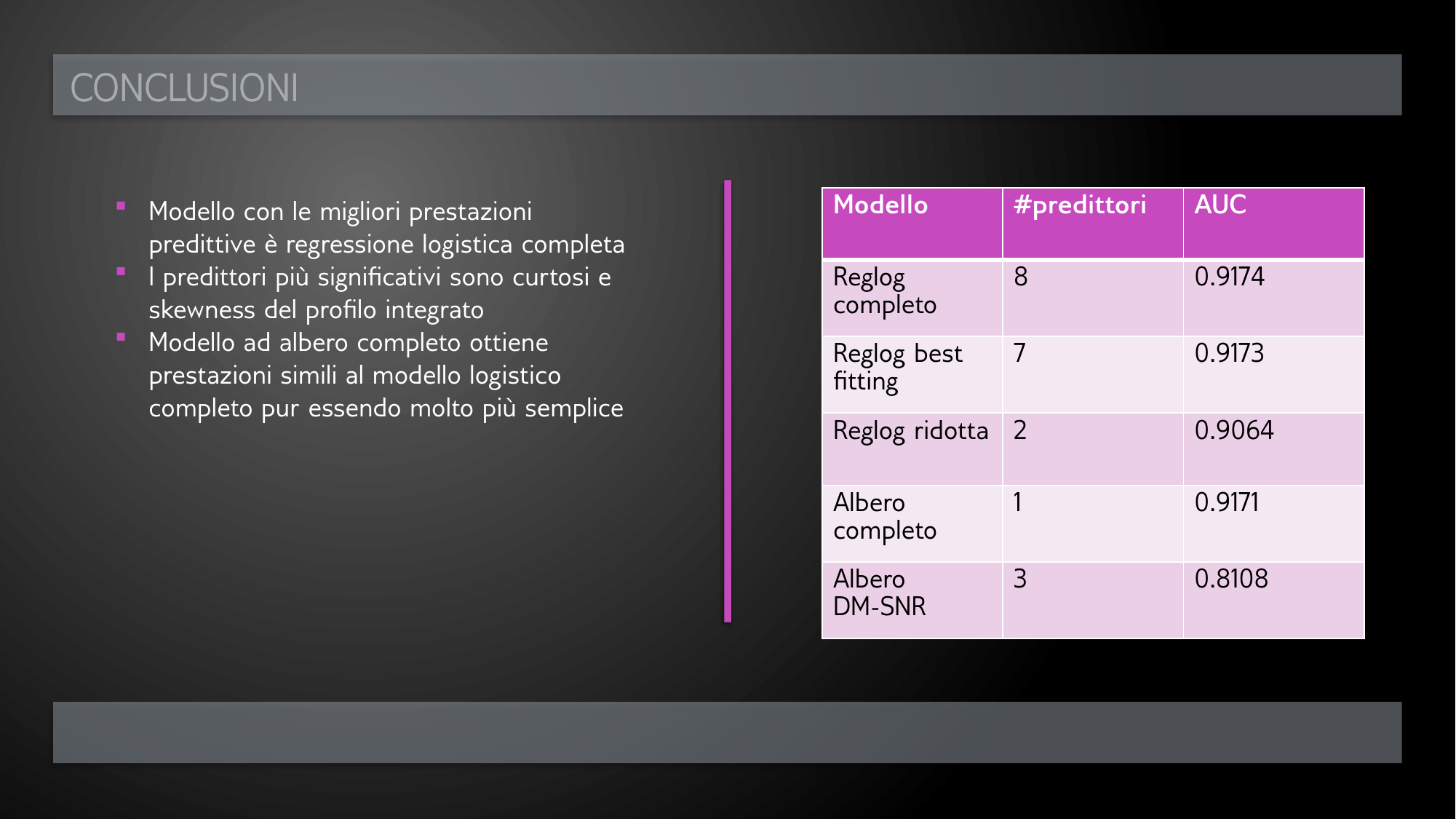

# conclusioni
Modello con le migliori prestazioni predittive è regressione logistica completa
I predittori più significativi sono curtosi e skewness del profilo integrato
Modello ad albero completo ottiene prestazioni simili al modello logistico completo pur essendo molto più semplice
| Modello | #predittori | AUC |
| --- | --- | --- |
| Reglog completo | 8 | 0.9174 |
| Reglog best fitting | 7 | 0.9173 |
| Reglog ridotta | 2 | 0.9064 |
| Albero completo | 1 | 0.9171 |
| Albero DM-SNR | 3 | 0.8108 |